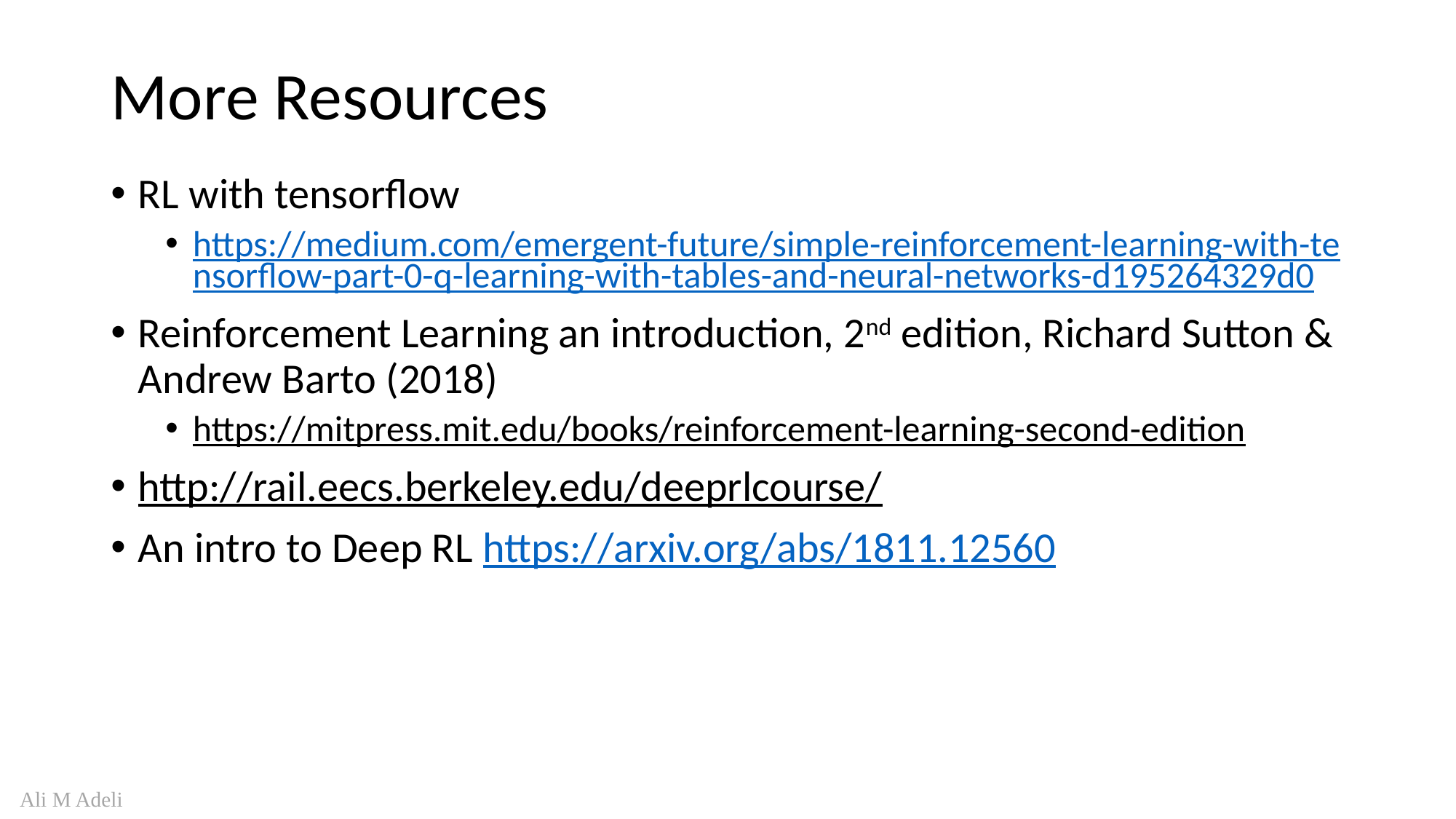

# More Resources
RL with tensorflow
https://medium.com/emergent-future/simple-reinforcement-learning-with-tensorflow-part-0-q-learning-with-tables-and-neural-networks-d195264329d0
Reinforcement Learning an introduction, 2nd edition, Richard Sutton & Andrew Barto (2018)
https://mitpress.mit.edu/books/reinforcement-learning-second-edition
http://rail.eecs.berkeley.edu/deeprlcourse/
An intro to Deep RL https://arxiv.org/abs/1811.12560